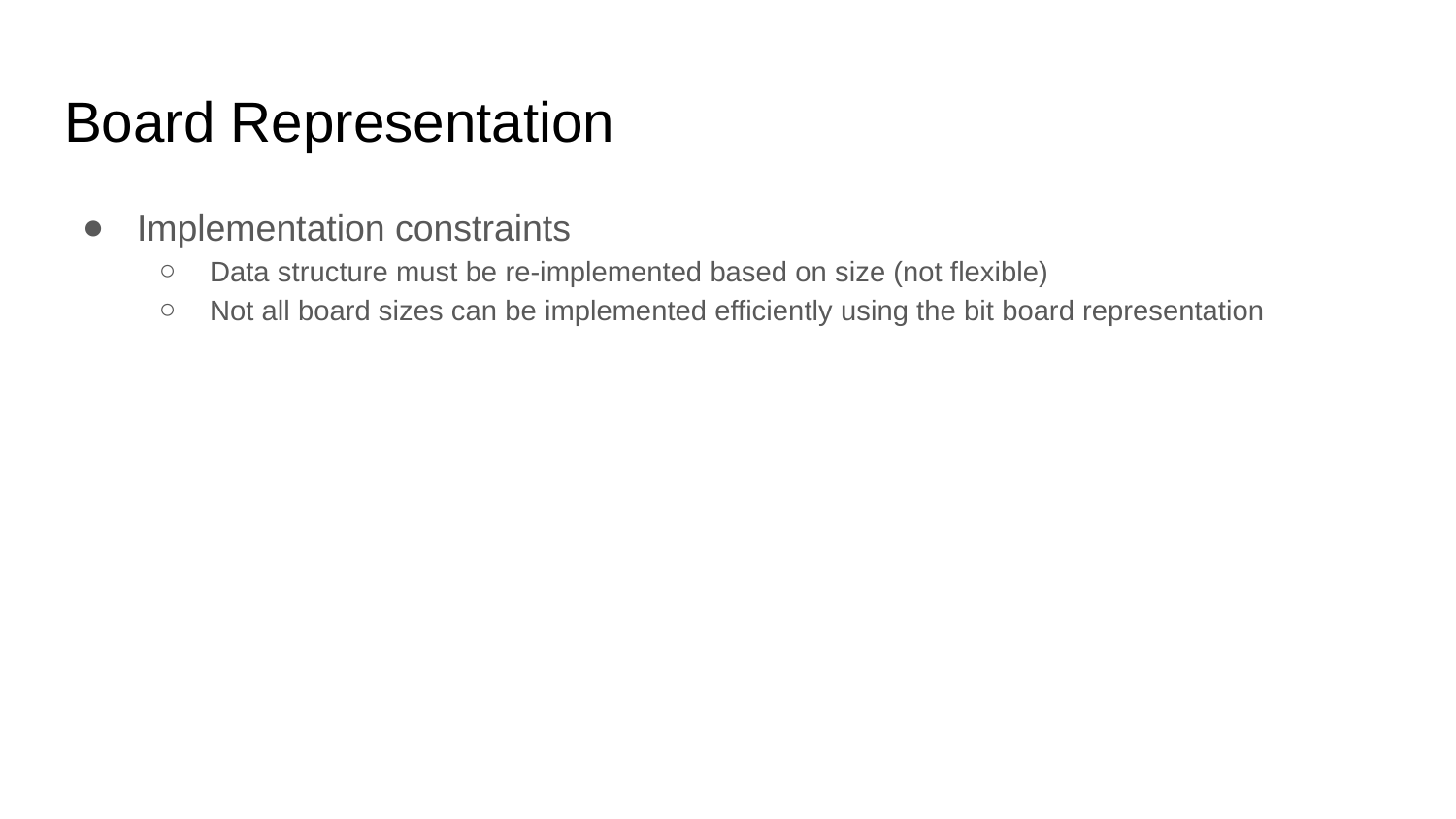

# Board Representation
Implementation constraints
Data structure must be re-implemented based on size (not flexible)
Not all board sizes can be implemented efficiently using the bit board representation